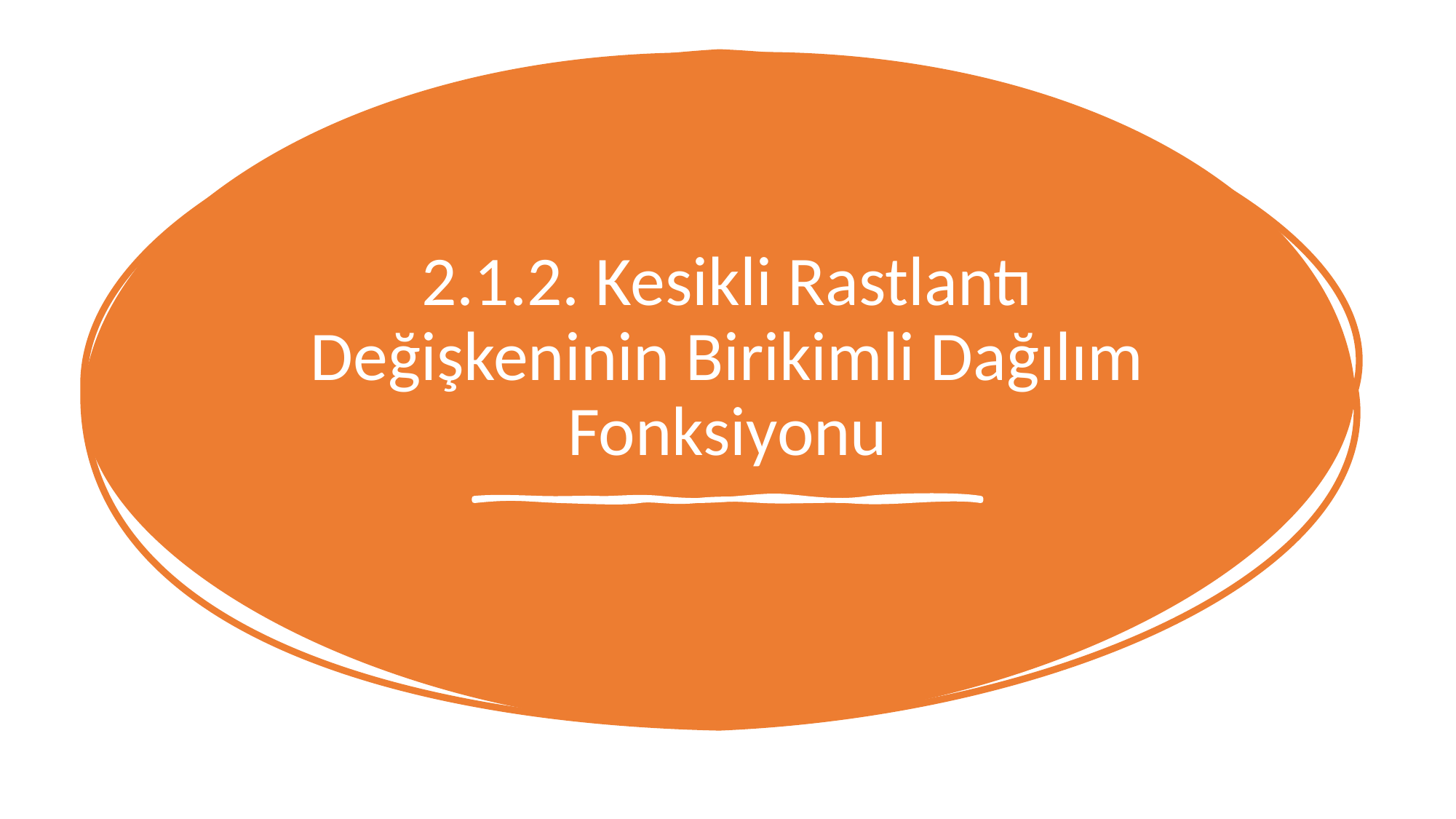

2.1.2. Kesikli Rastlantı Değişkeninin Birikimli Dağılım Fonksiyonu